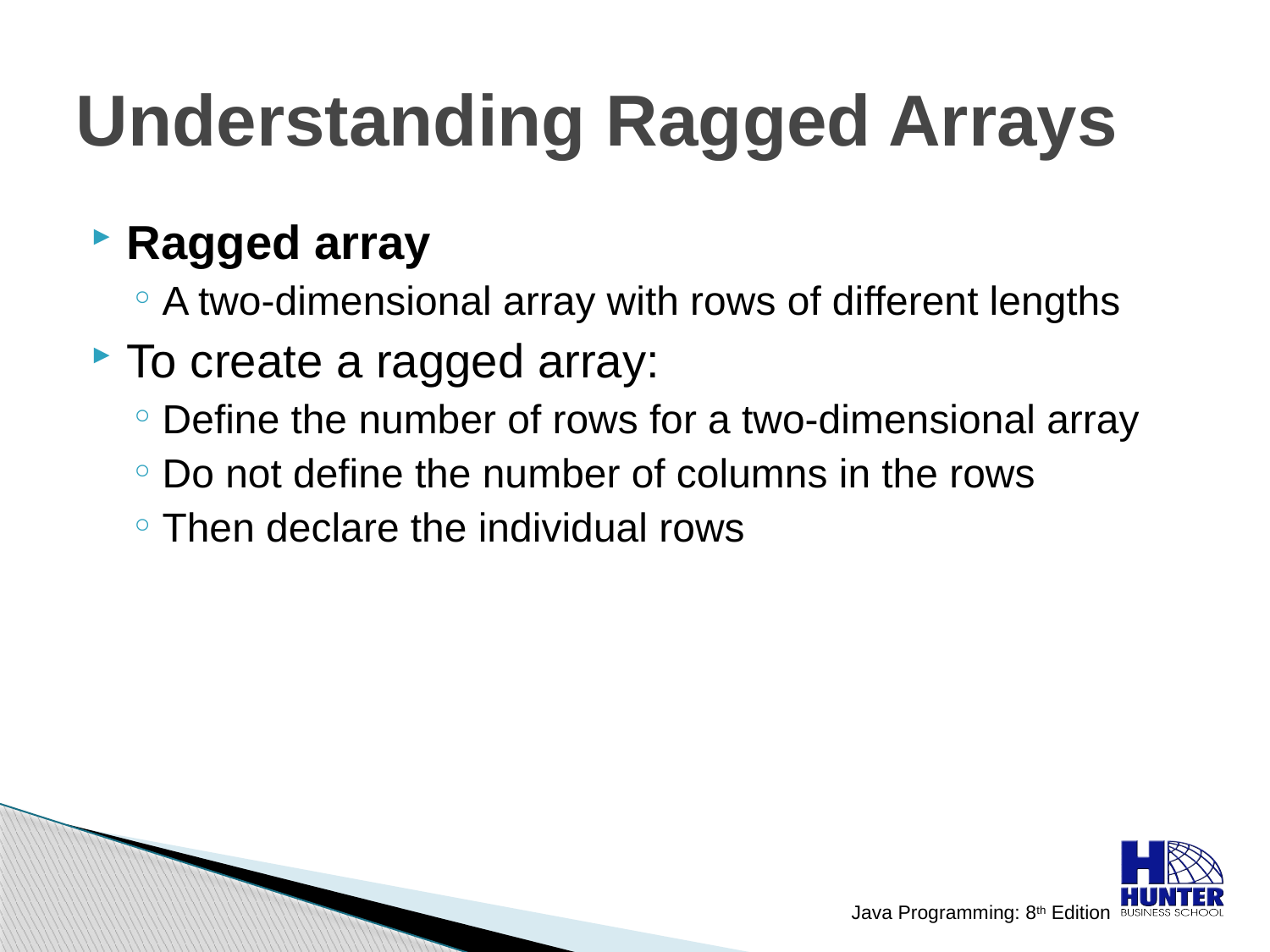

# Understanding Ragged Arrays
Ragged array
A two-dimensional array with rows of different lengths
To create a ragged array:
Define the number of rows for a two-dimensional array
Do not define the number of columns in the rows
Then declare the individual rows